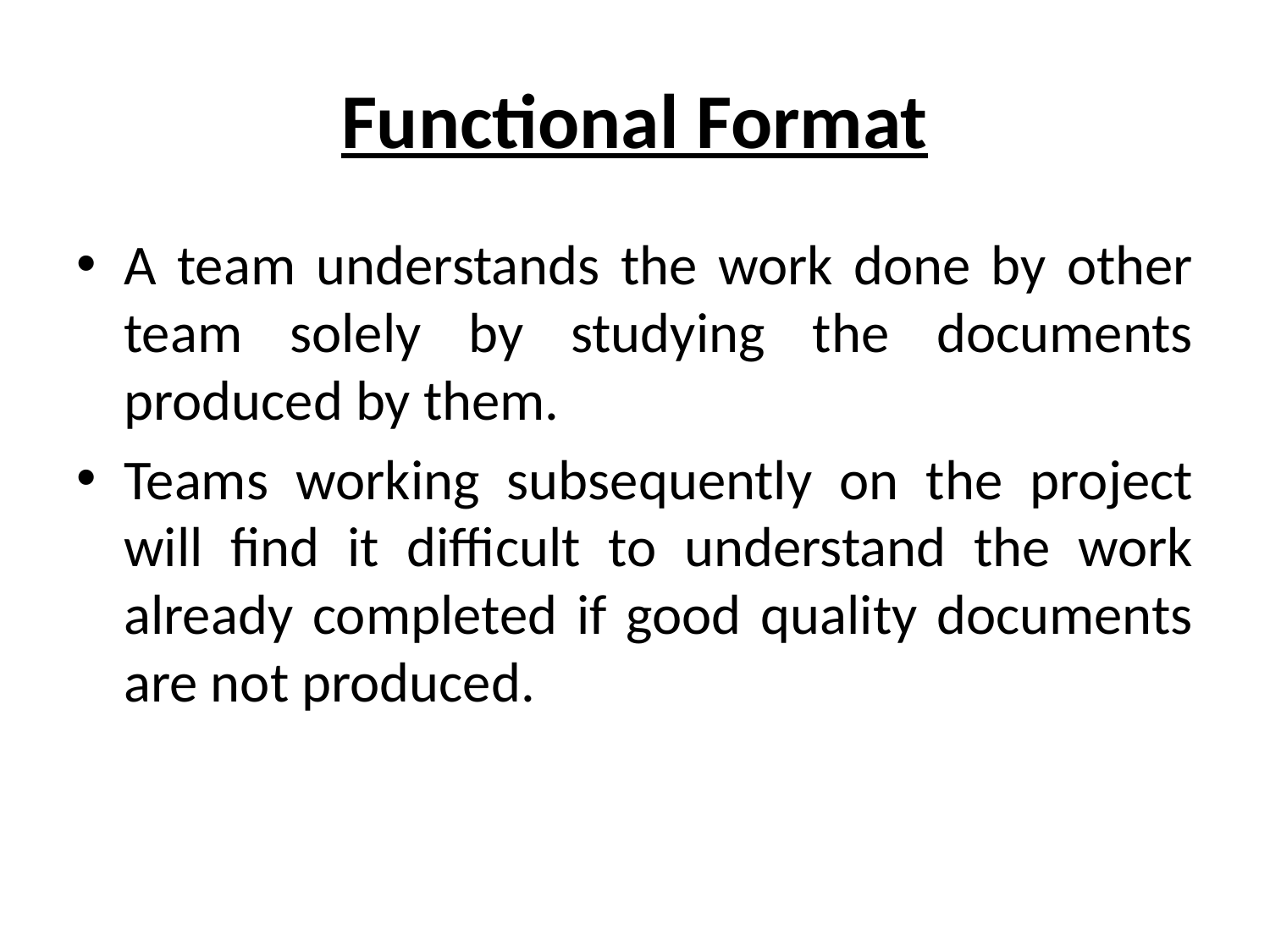

# Functional Format
A team understands the work done by other team solely by studying the documents produced by them.
Teams working subsequently on the project will find it difficult to understand the work already completed if good quality documents are not produced.